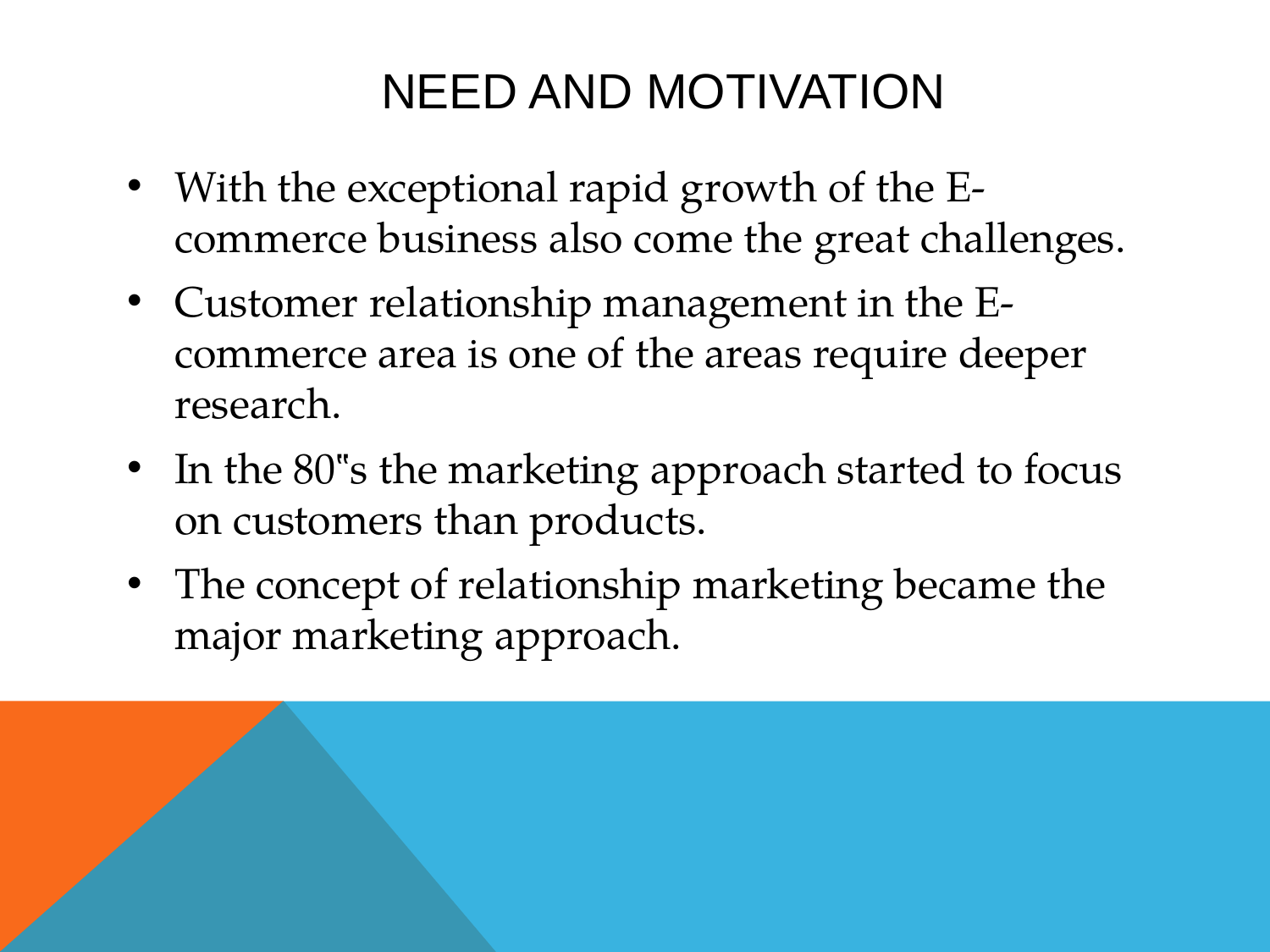

# Need and motivation
With the exceptional rapid growth of the E-commerce business also come the great challenges.
Customer relationship management in the E-commerce area is one of the areas require deeper research.
In the 80‟s the marketing approach started to focus on customers than products.
The concept of relationship marketing became the major marketing approach.